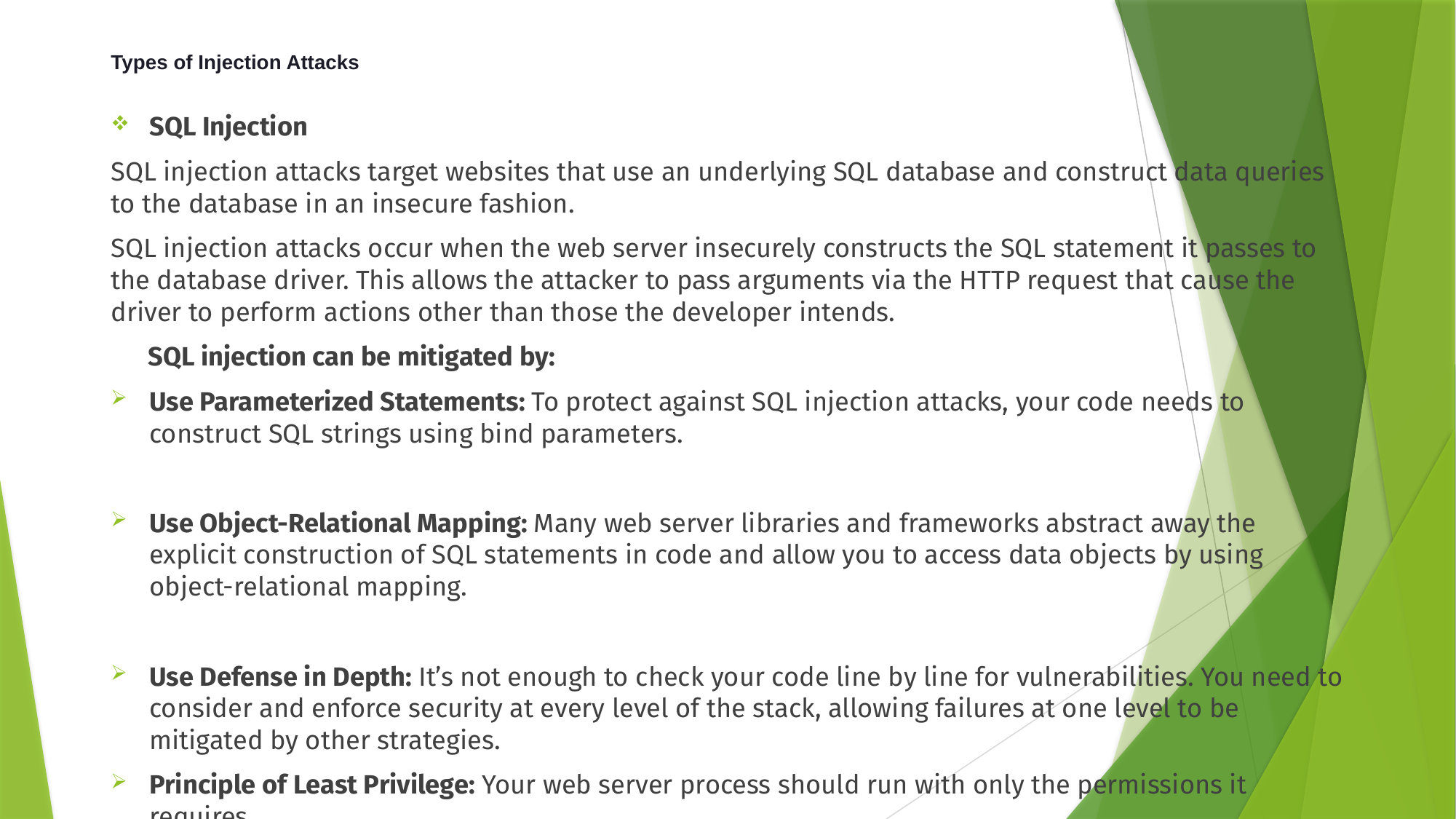

# Types of Injection Attacks
SQL Injection
SQL injection attacks target websites that use an underlying SQL database and construct data queries to the database in an insecure fashion.
SQL injection attacks occur when the web server insecurely constructs the SQL statement it passes to the database driver. This allows the attacker to pass arguments via the HTTP request that cause the driver to perform actions other than those the developer intends.
      SQL injection can be mitigated by:
Use Parameterized Statements: To protect against SQL injection attacks, your code needs to construct SQL strings using bind parameters.

Use Object-Relational Mapping: Many web server libraries and frameworks abstract away the explicit construction of SQL statements in code and allow you to access data objects by using object-relational mapping.

Use Defense in Depth: It’s not enough to check your code line by line for vulnerabilities. You need to consider and enforce security at every level of the stack, allowing failures at one level to be mitigated by other strategies.
Principle of Least Privilege: Your web server process should run with only the permissions it requires.